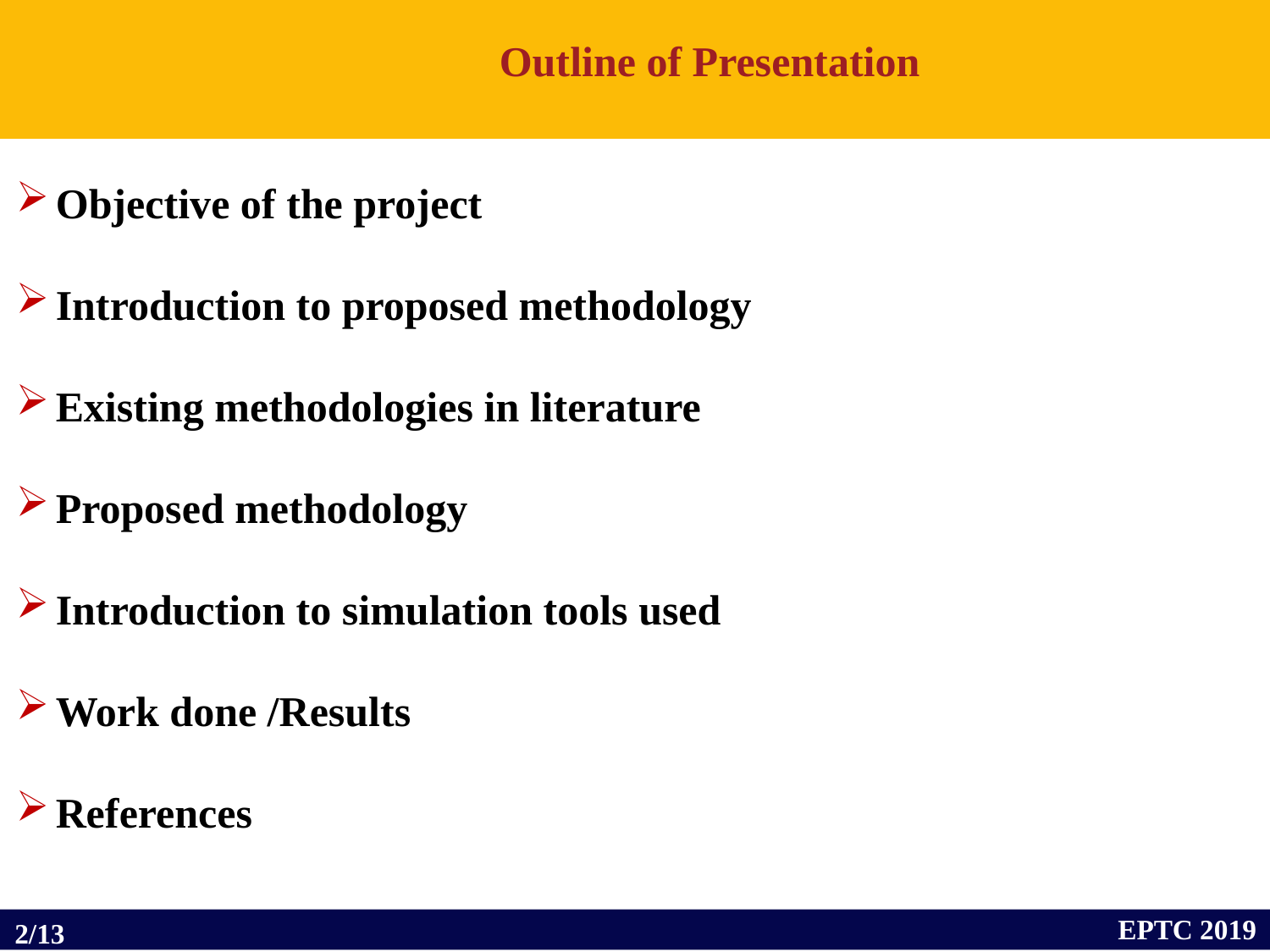

Outline of Presentation
Objective of the project

Introduction to proposed methodology

Existing methodologies in literature

Proposed methodology

Introduction to simulation tools used

Work done /Results

References
EPTC 2019

2/13